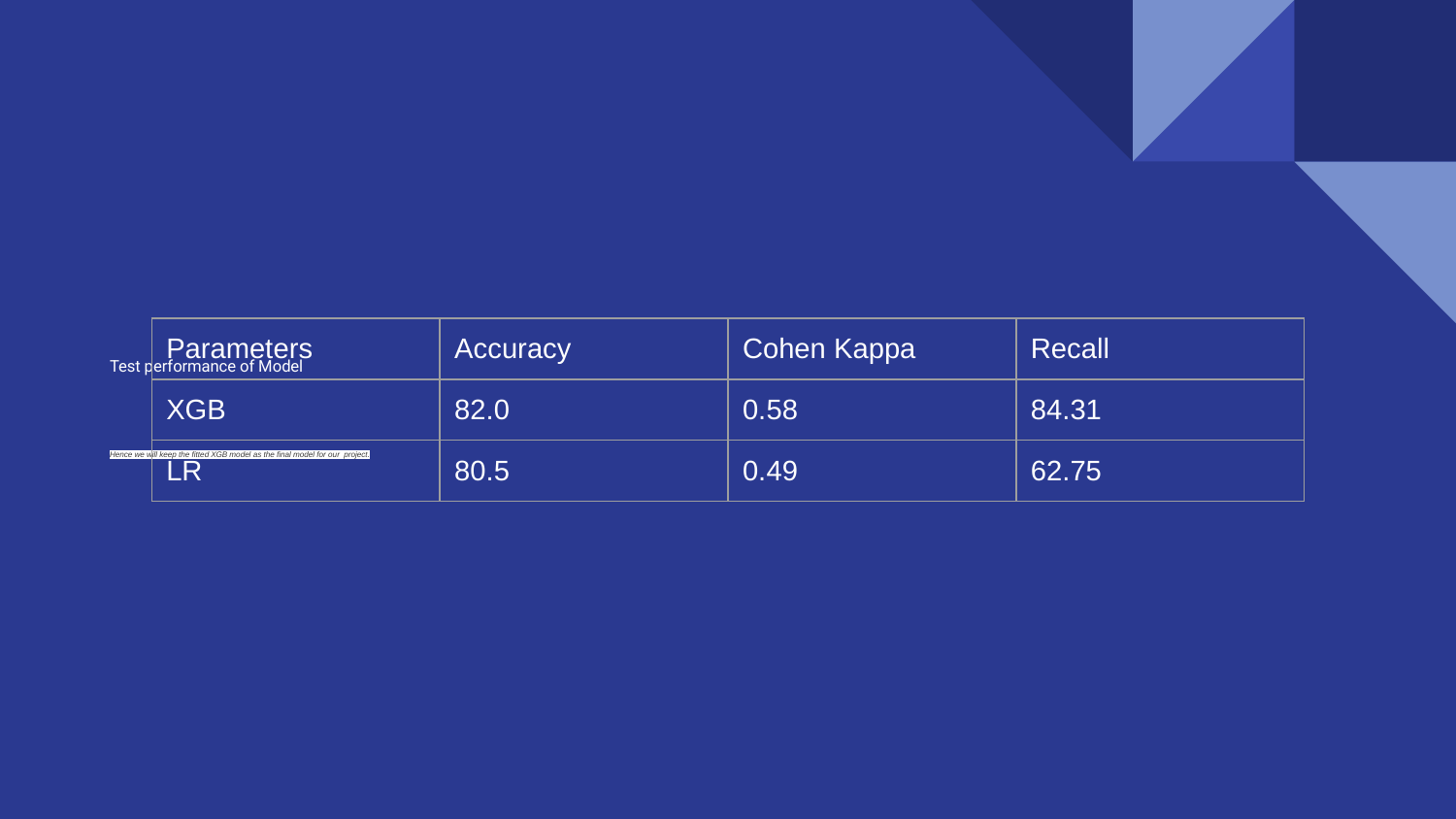

| Parameters | Accuracy | Cohen Kappa | Recall |
| --- | --- | --- | --- |
| XGB | 82.0 | 0.58 | 84.31 |
| LR | 80.5 | 0.49 | 62.75 |
# Test performance of Model

Hence we will keep the fitted XGB model as the final model for our  project.